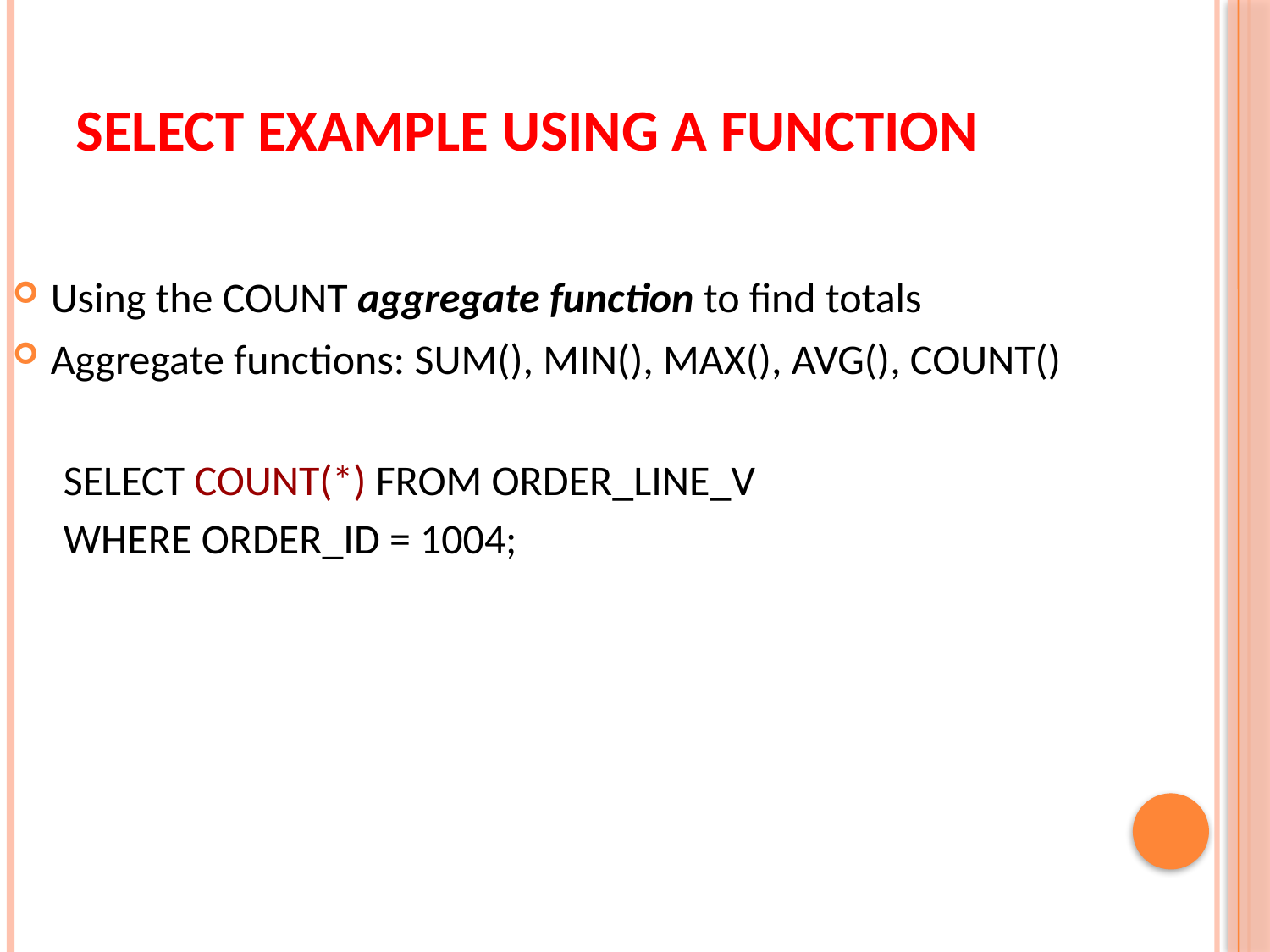

# SELECT Example Using a Function
Using the COUNT aggregate function to find totals
Aggregate functions: SUM(), MIN(), MAX(), AVG(), COUNT()

SELECT COUNT(*) FROM ORDER_LINE_V
WHERE ORDER_ID = 1004;